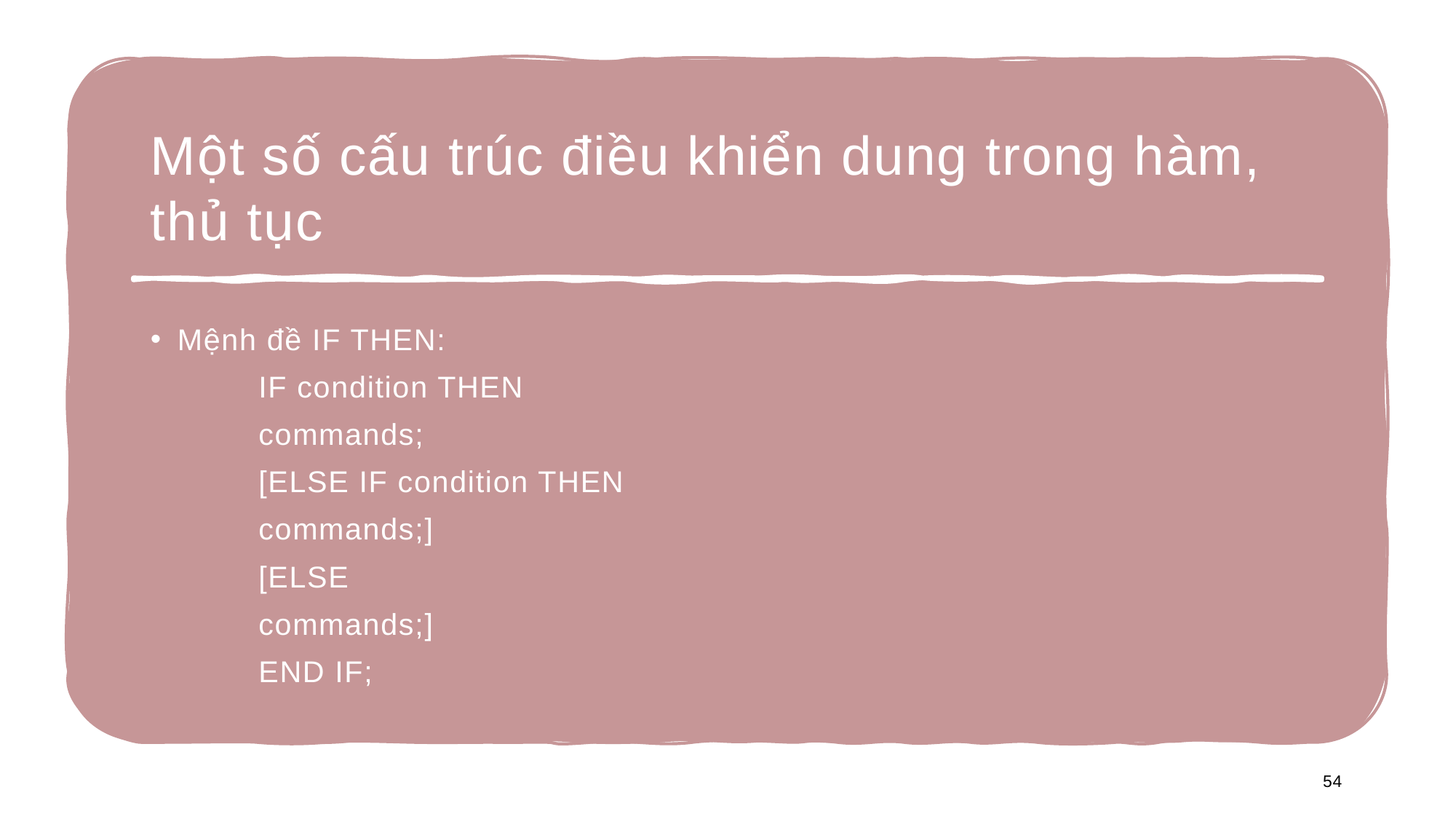

# Một số cấu trúc điều khiển dung trong hàm, thủ tục

Mệnh đề IF THEN:
	IF condition THEN
    		commands;
	[ELSE IF condition THEN
    		commands;]
	[ELSE
    		commands;]
	END IF;

54